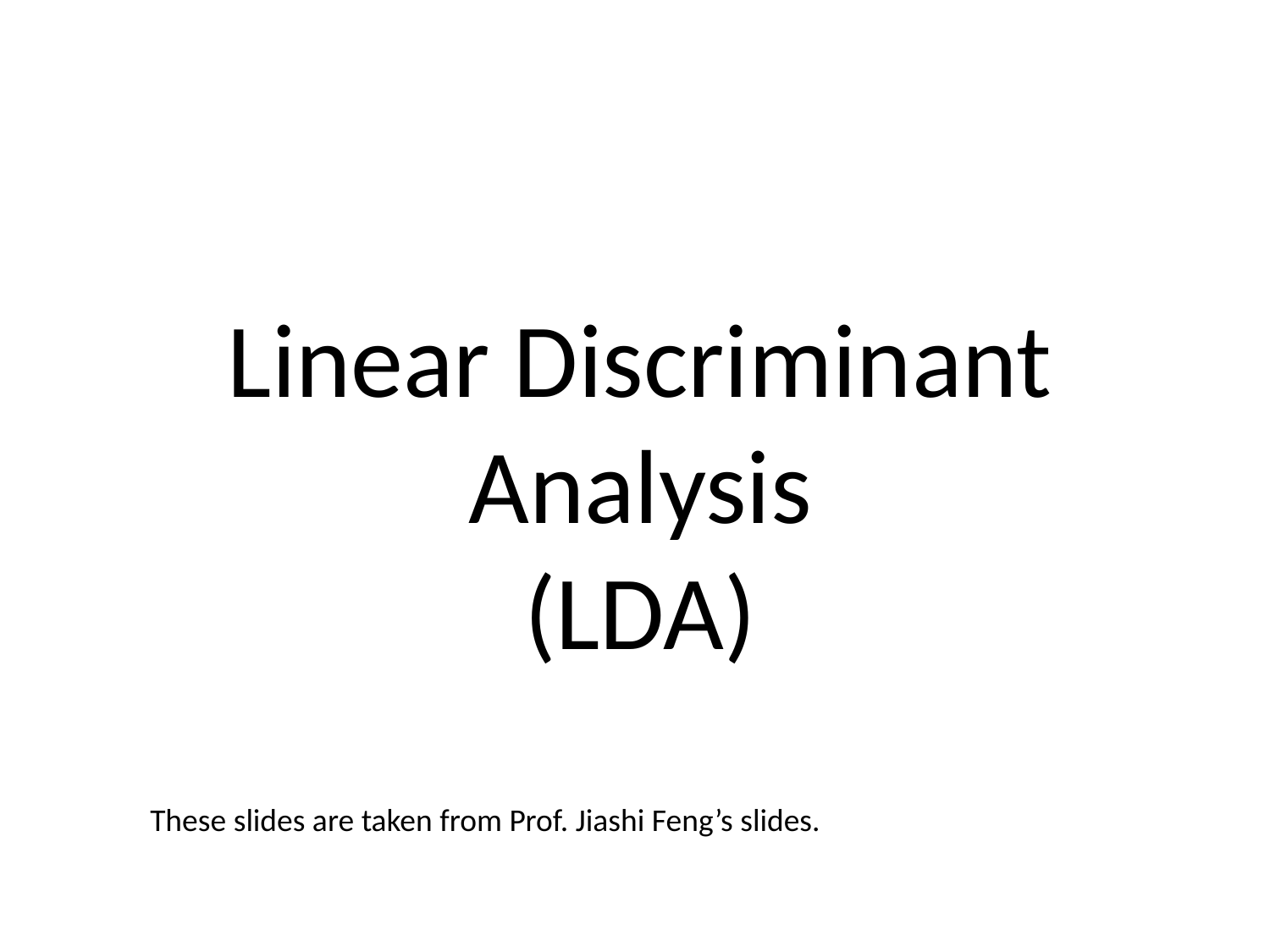

# Linear Discriminant Analysis (LDA)
These slides are taken from Prof. Jiashi Feng’s slides.